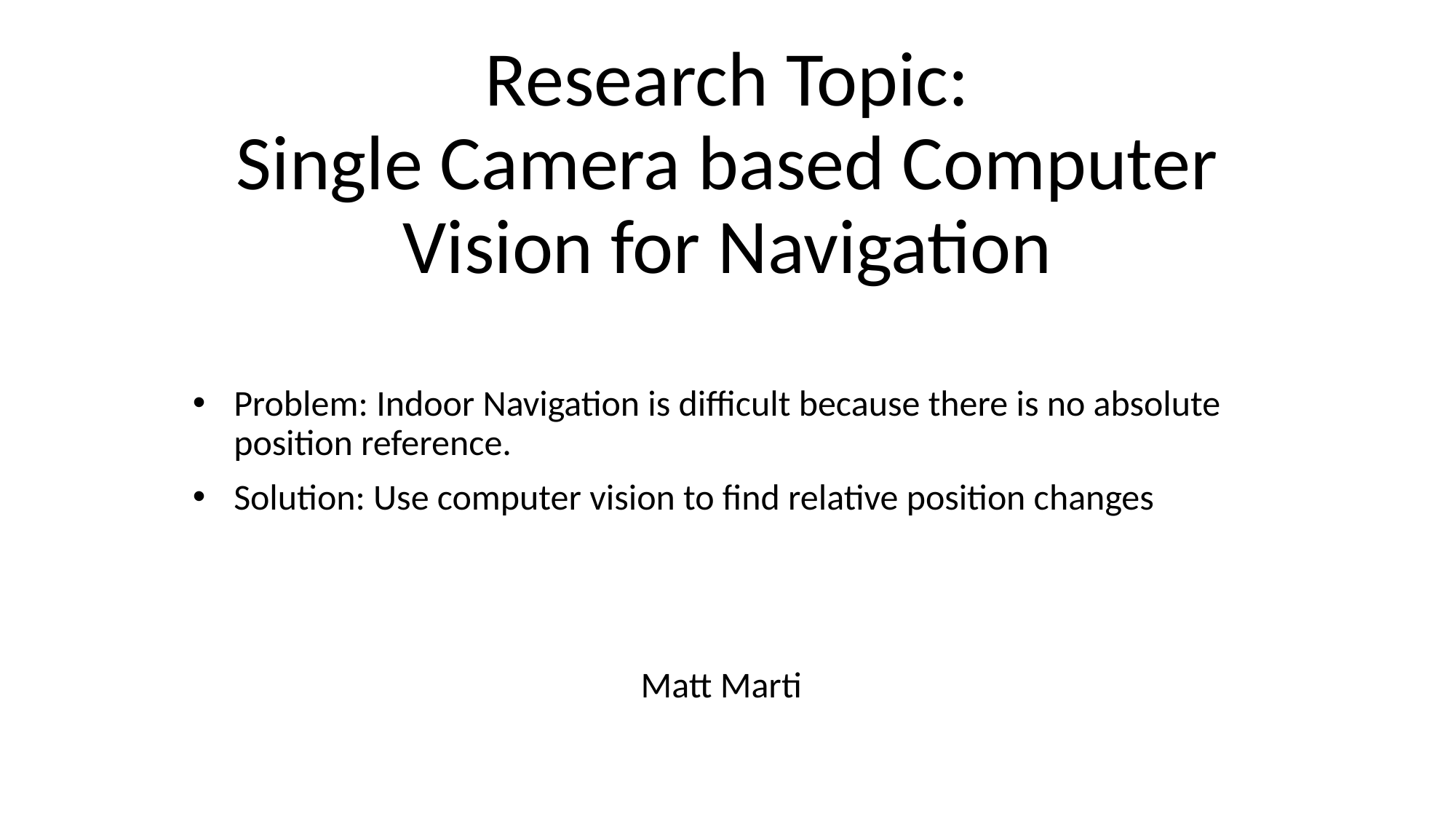

# Research Topic: Single Camera based Computer Vision for Navigation
Problem: Indoor Navigation is difficult because there is no absolute position reference.
Solution: Use computer vision to find relative position changes
Matt Marti